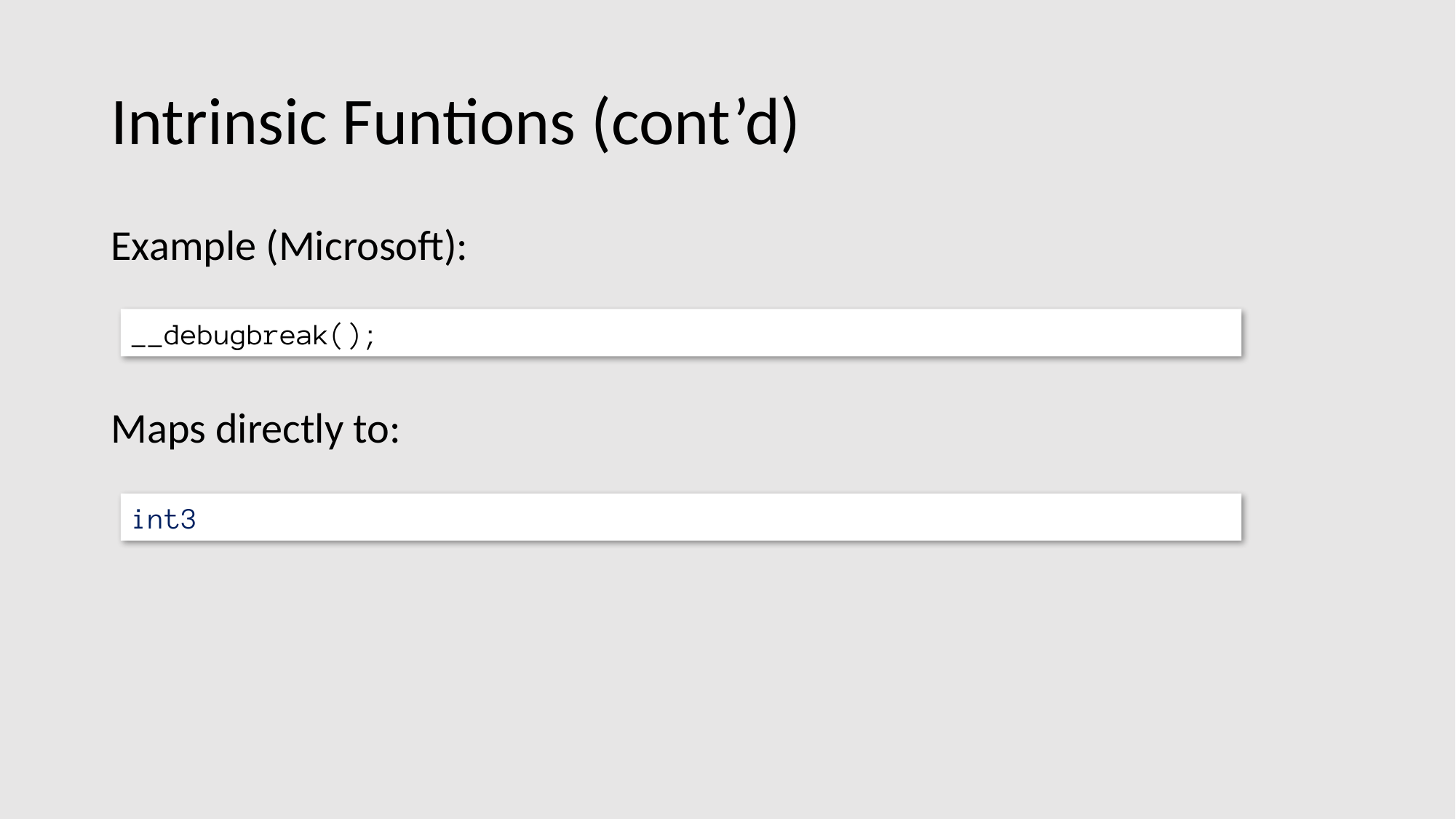

# Intrinsic Funtions (cont’d)
Example (Microsoft):

Maps directly to:
__debugbreak();
int3